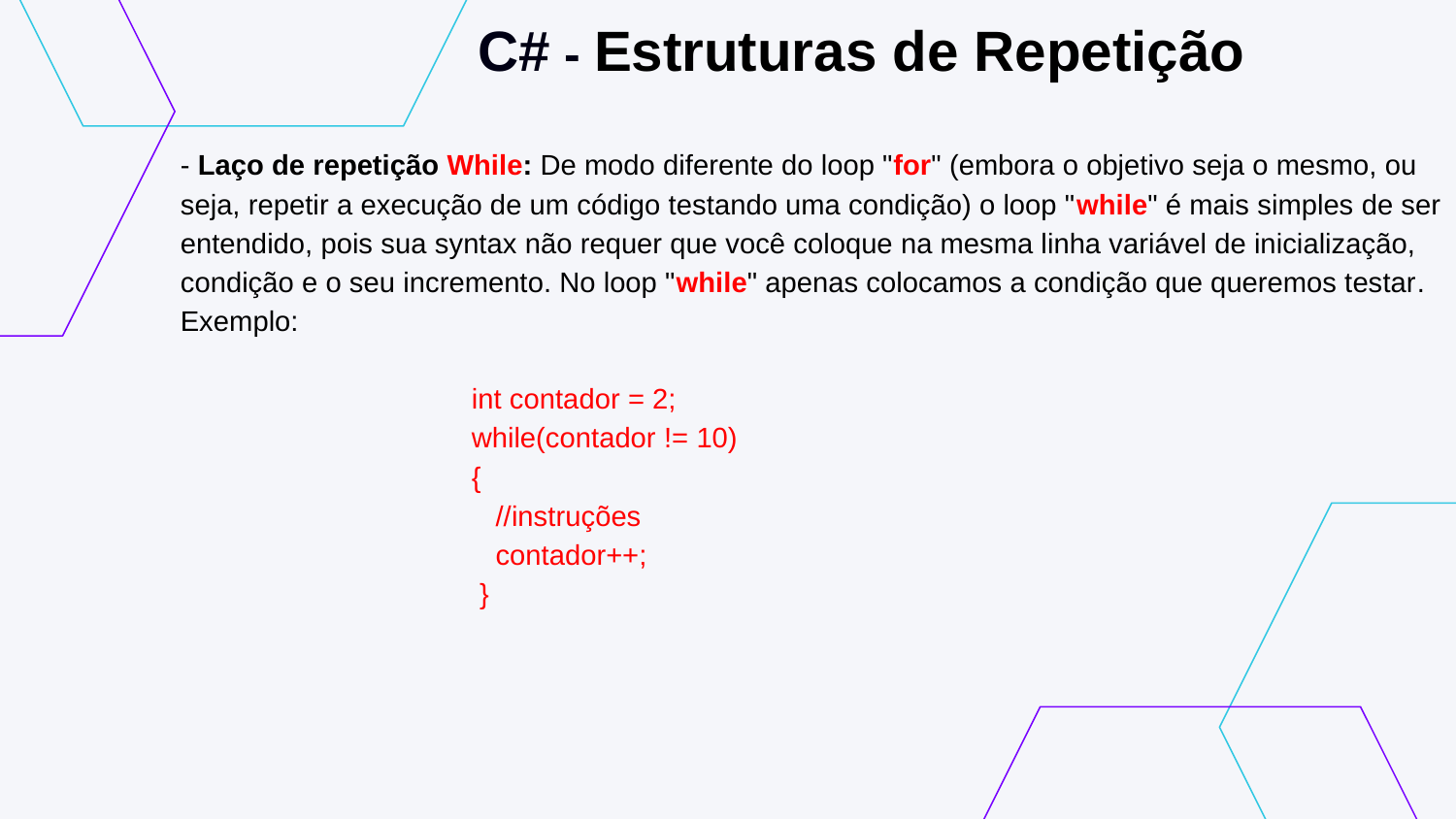

C# - Estruturas de Repetição

- Laço de repetição While: De modo diferente do loop "for" (embora o objetivo seja o mesmo, ou seja, repetir a execução de um código testando uma condição) o loop "while" é mais simples de ser entendido, pois sua syntax não requer que você coloque na mesma linha variável de inicialização, condição e o seu incremento. No loop "while" apenas colocamos a condição que queremos testar. Exemplo:

		int contador = 2;
		while(contador != 10)
		{
		   //instruções
		   contador++;
		 }